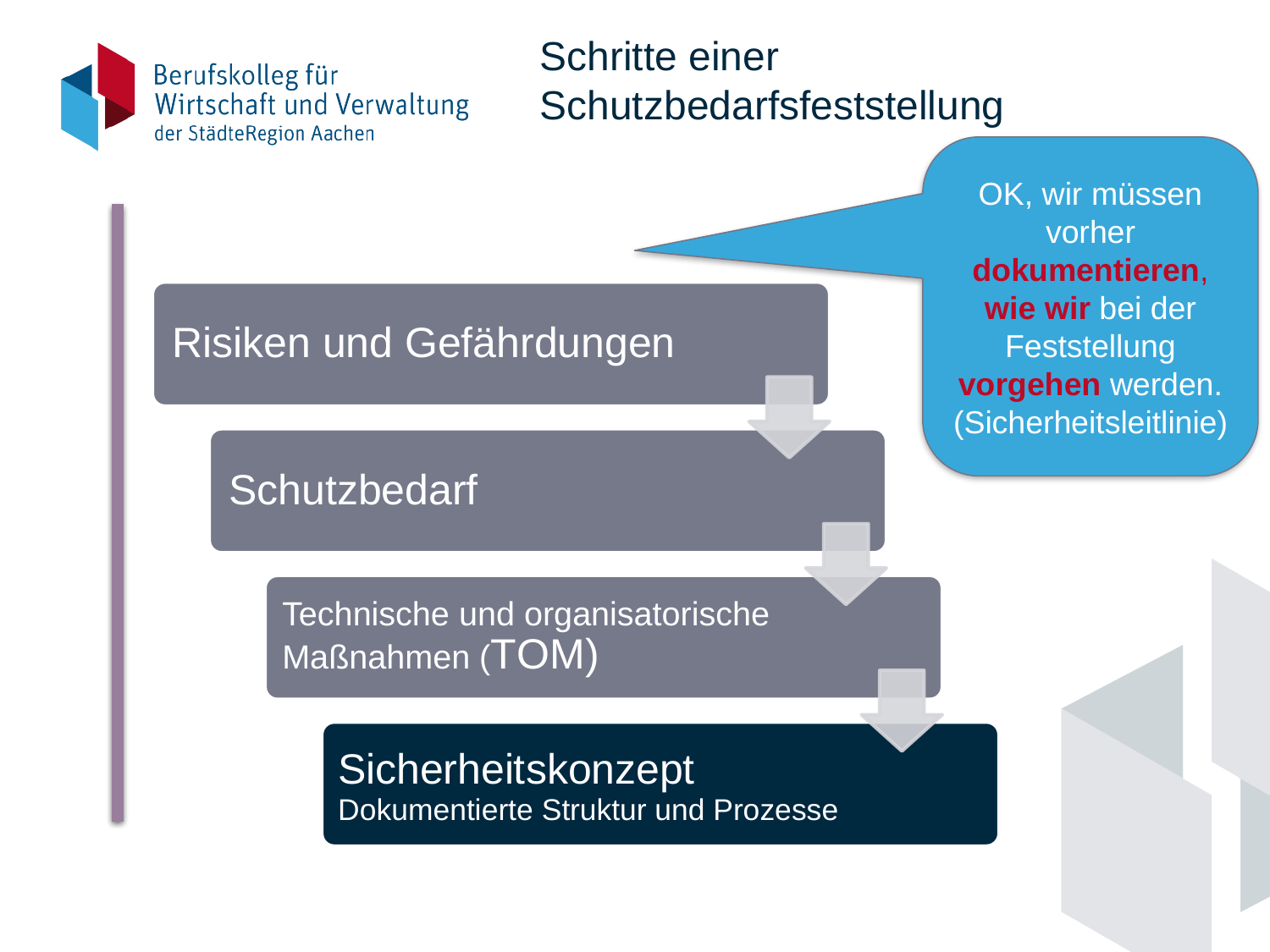

# Schritte einer Schutzbedarfsfeststellung
OK, wir müssen vorher dokumentieren, wie wir bei der Feststellung vorgehen werden.
(Sicherheitsleitlinie)

Risiken und Gefährdungen
Schutzbedarf
Technische und organisatorische Maßnahmen (TOM)
Sicherheitskonzept
Dokumentierte Struktur und Prozesse